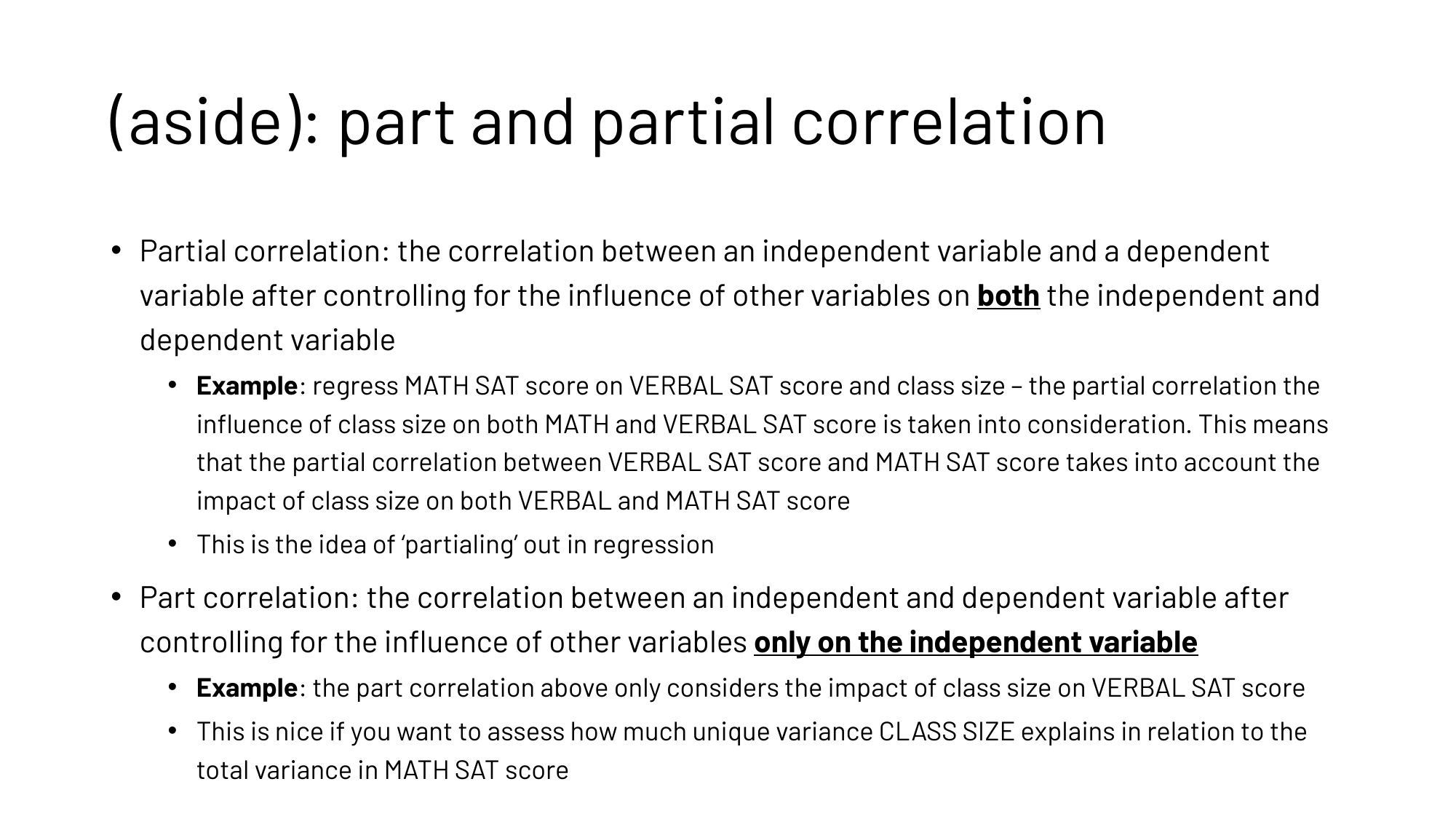

# (aside): part and partial correlation
Partial correlation: the correlation between an independent variable and a dependent variable after controlling for the influence of other variables on both the independent and dependent variable
Example: regress MATH SAT score on VERBAL SAT score and class size – the partial correlation the influence of class size on both MATH and VERBAL SAT score is taken into consideration. This means that the partial correlation between VERBAL SAT score and MATH SAT score takes into account the impact of class size on both VERBAL and MATH SAT score
This is the idea of ‘partialing’ out in regression
Part correlation: the correlation between an independent and dependent variable after controlling for the influence of other variables only on the independent variable
Example: the part correlation above only considers the impact of class size on VERBAL SAT score
This is nice if you want to assess how much unique variance CLASS SIZE explains in relation to the total variance in MATH SAT score